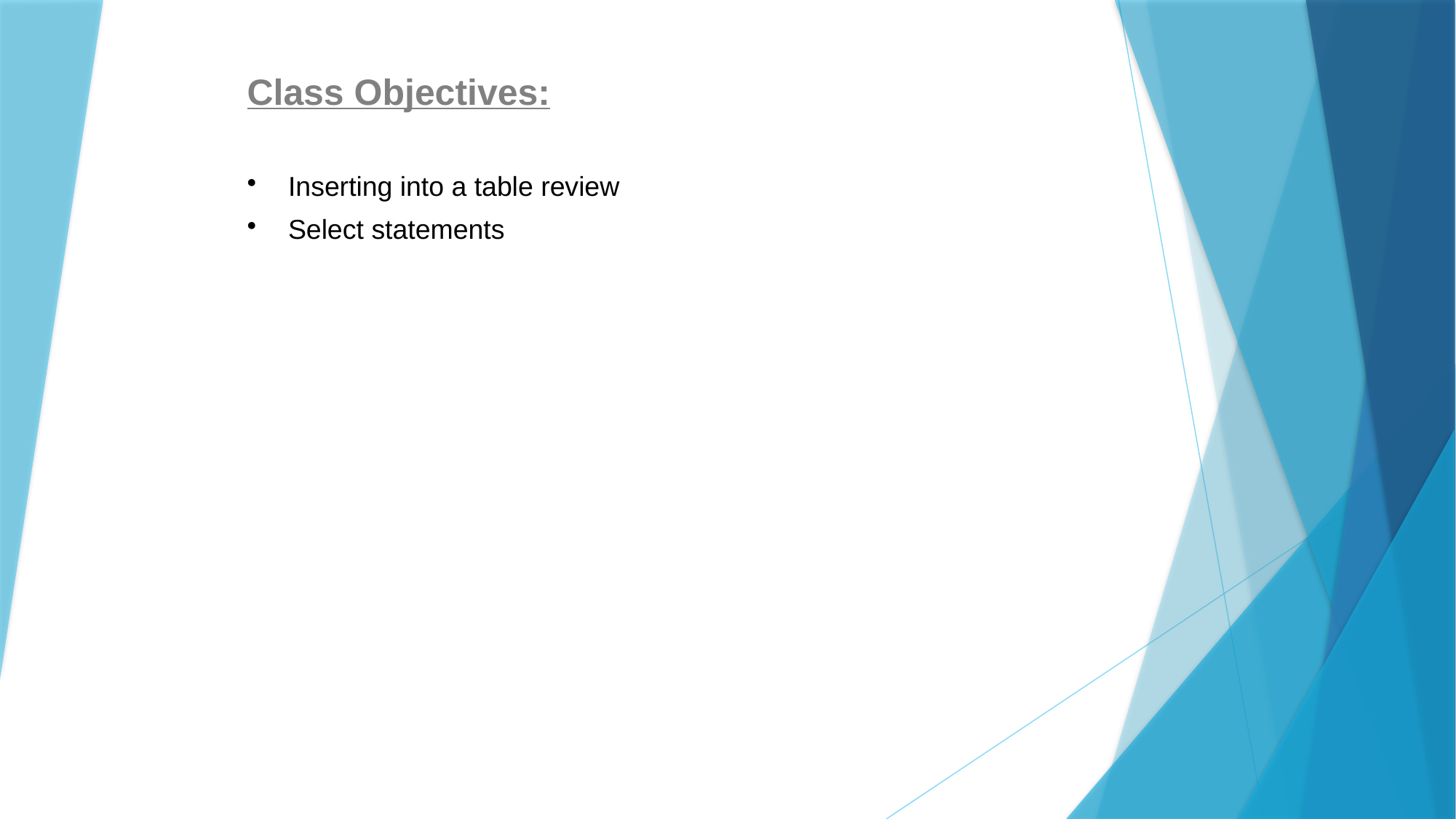

Class Objectives:

Inserting into a table review
Select statements